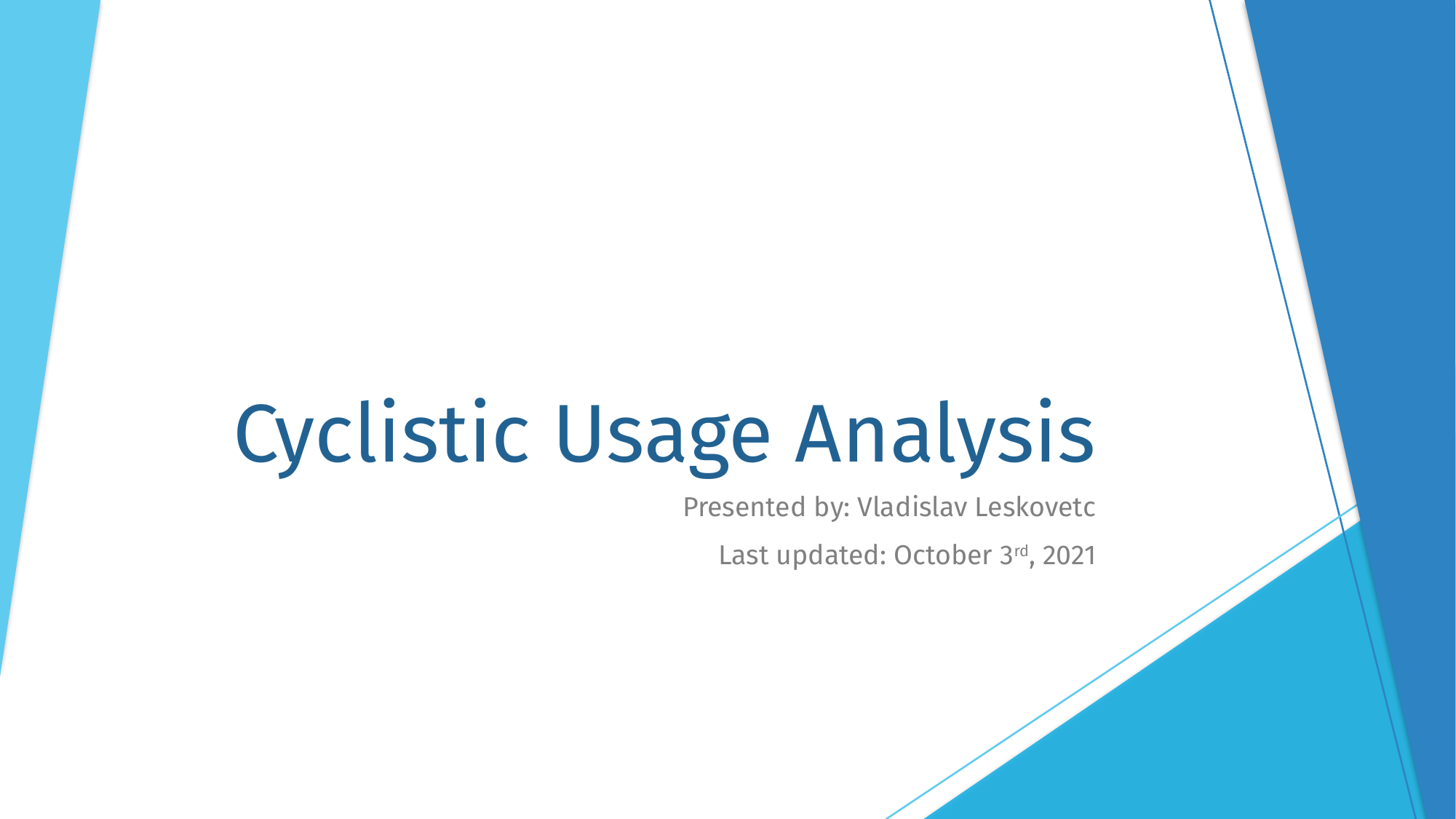

# Cyclistic Usage Analysis

Presented by: Vladislav Leskovetc
Last updated: October 3rd, 2021